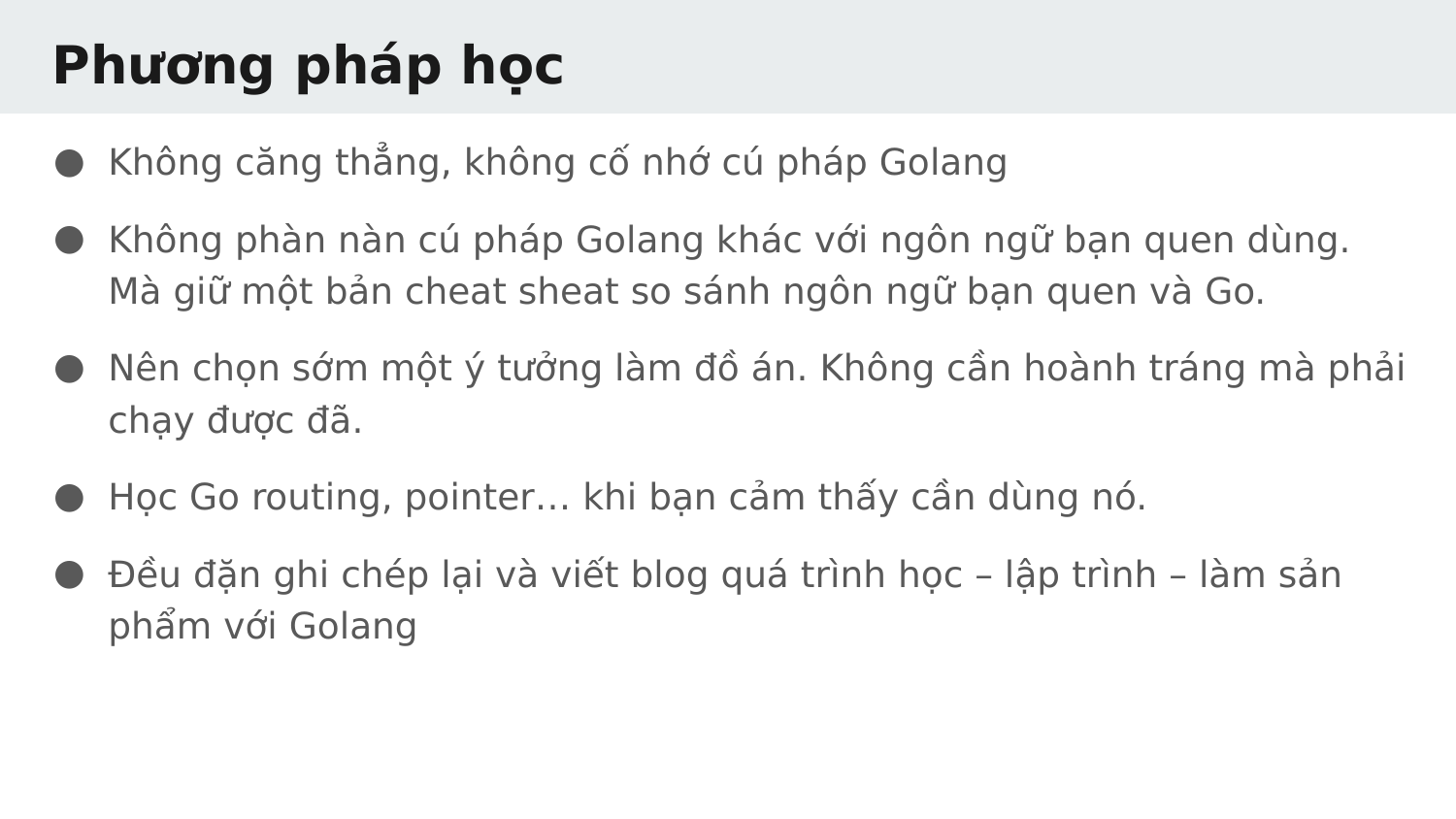

# Phương pháp học
Không căng thẳng, không cố nhớ cú pháp Golang
Không phàn nàn cú pháp Golang khác với ngôn ngữ bạn quen dùng. Mà giữ một bản cheat sheat so sánh ngôn ngữ bạn quen và Go.
Nên chọn sớm một ý tưởng làm đồ án. Không cần hoành tráng mà phải chạy được đã.
Học Go routing, pointer… khi bạn cảm thấy cần dùng nó.
Đều đặn ghi chép lại và viết blog quá trình học – lập trình – làm sản phẩm với Golang